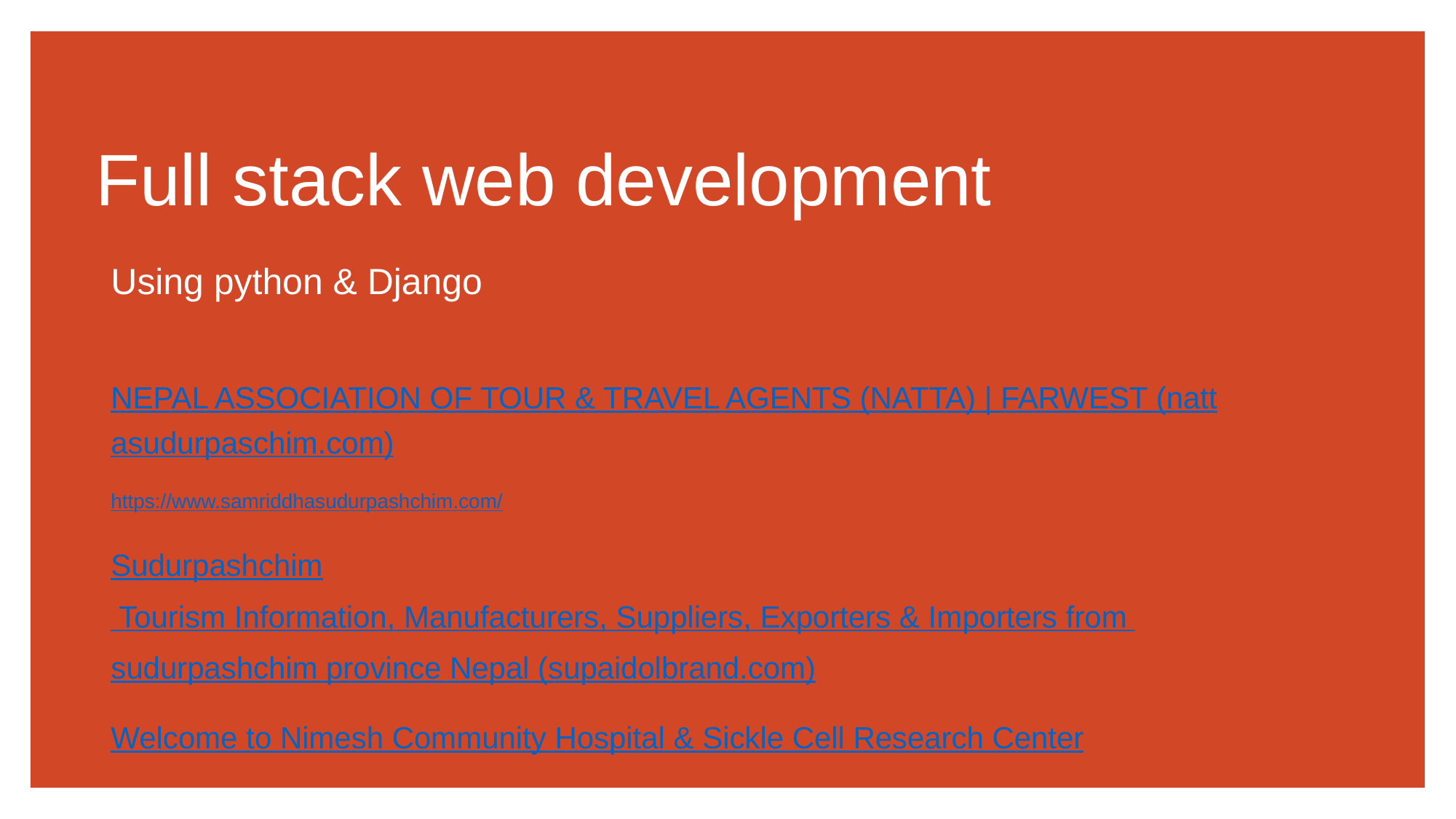

# Full stack web development
Using python & Django
NEPAL ASSOCIATION OF TOUR & TRAVEL AGENTS (NATTA) | FARWEST (nattasudurpaschim.com)
https://www.samriddhasudurpashchim.com/
Sudurpashchim Tourism Information, Manufacturers, Suppliers, Exporters & Importers from sudurpashchim province Nepal (supaidolbrand.com)
Welcome to Nimesh Community Hospital & Sickle Cell Research Center
https://www.meristophospital.org.np/